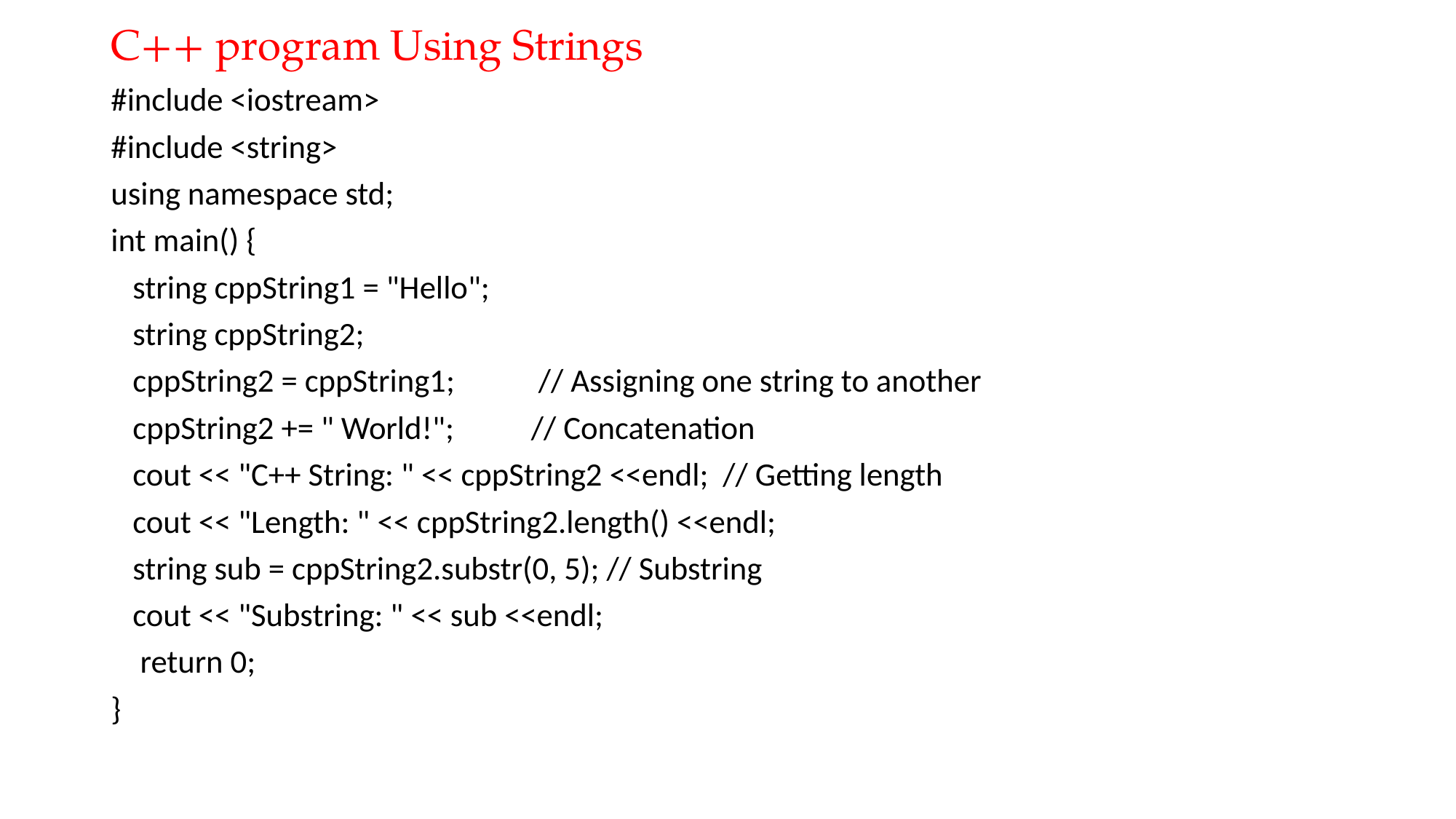

# C++ program Using Strings
#include <iostream>
#include <string>
using namespace std;
int main() {
   string cppString1 = "Hello";
   string cppString2;
   cppString2 = cppString1;	 // Assigning one string to another
   cppString2 += " World!"; 	// Concatenation
   cout << "C++ String: " << cppString2 <<endl;  // Getting length
   cout << "Length: " << cppString2.length() <<endl;
   string sub = cppString2.substr(0, 5); // Substring
   cout << "Substring: " << sub <<endl;
    return 0;
}